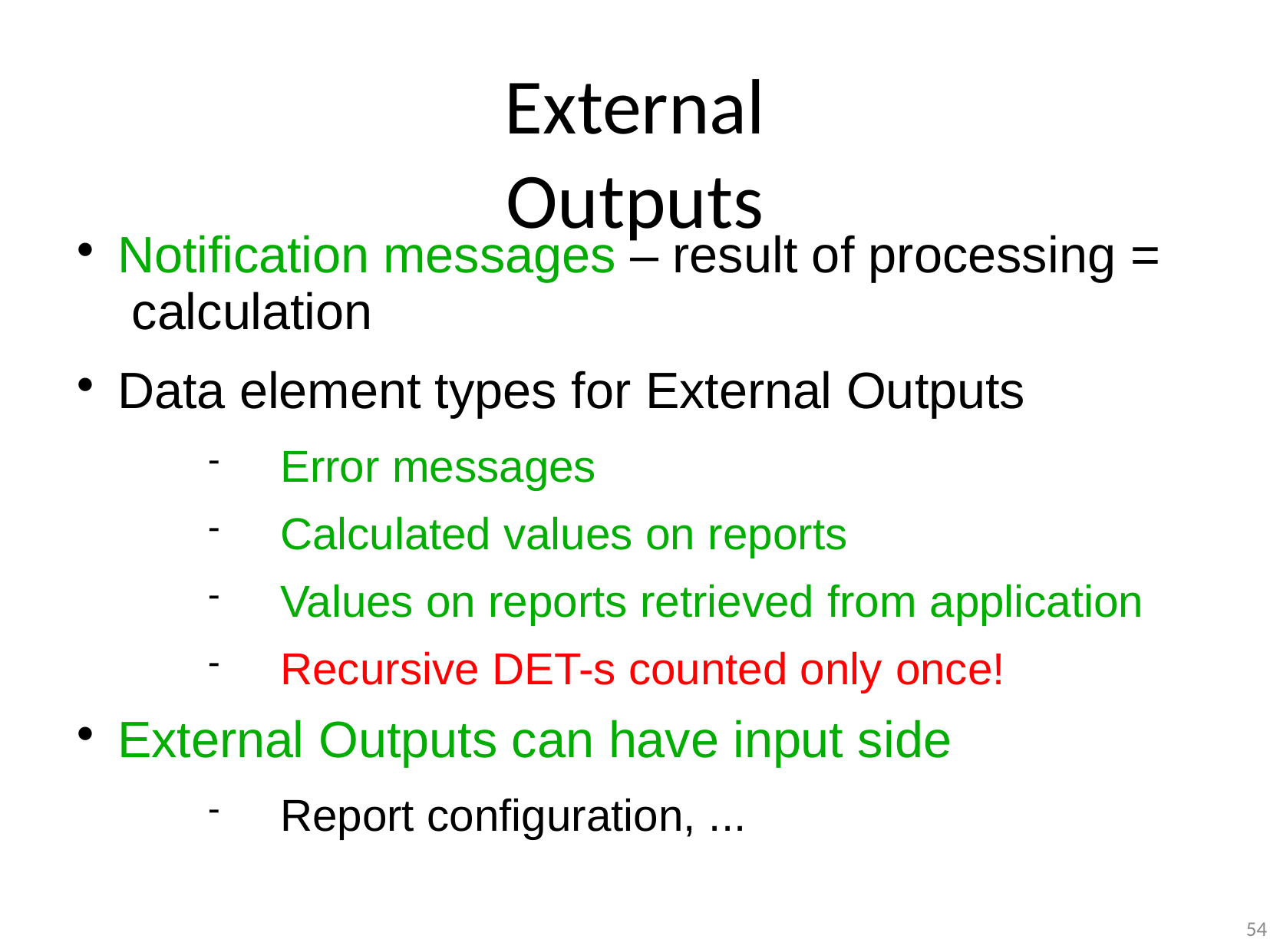

# External Outputs
Notification messages – result of processing =  calculation
Data element types for External Outputs
Error messages
Calculated values on reports
Values on reports retrieved from application
Recursive DET-s counted only once!
External Outputs can have input side
Report configuration, ...
54